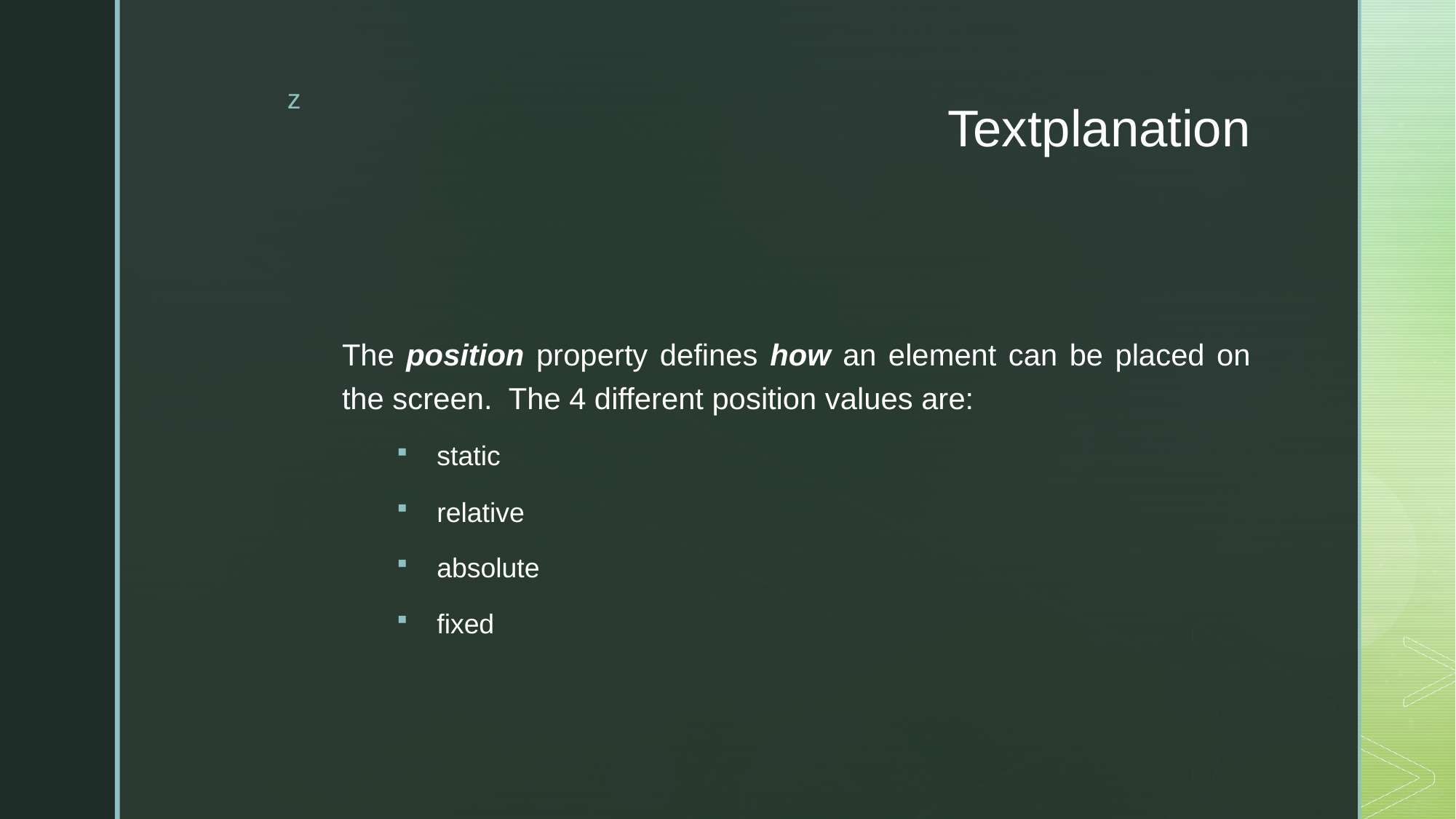

# Textplanation
The position property defines how an element can be placed on the screen.  The 4 different position values are:
static
relative
absolute
fixed